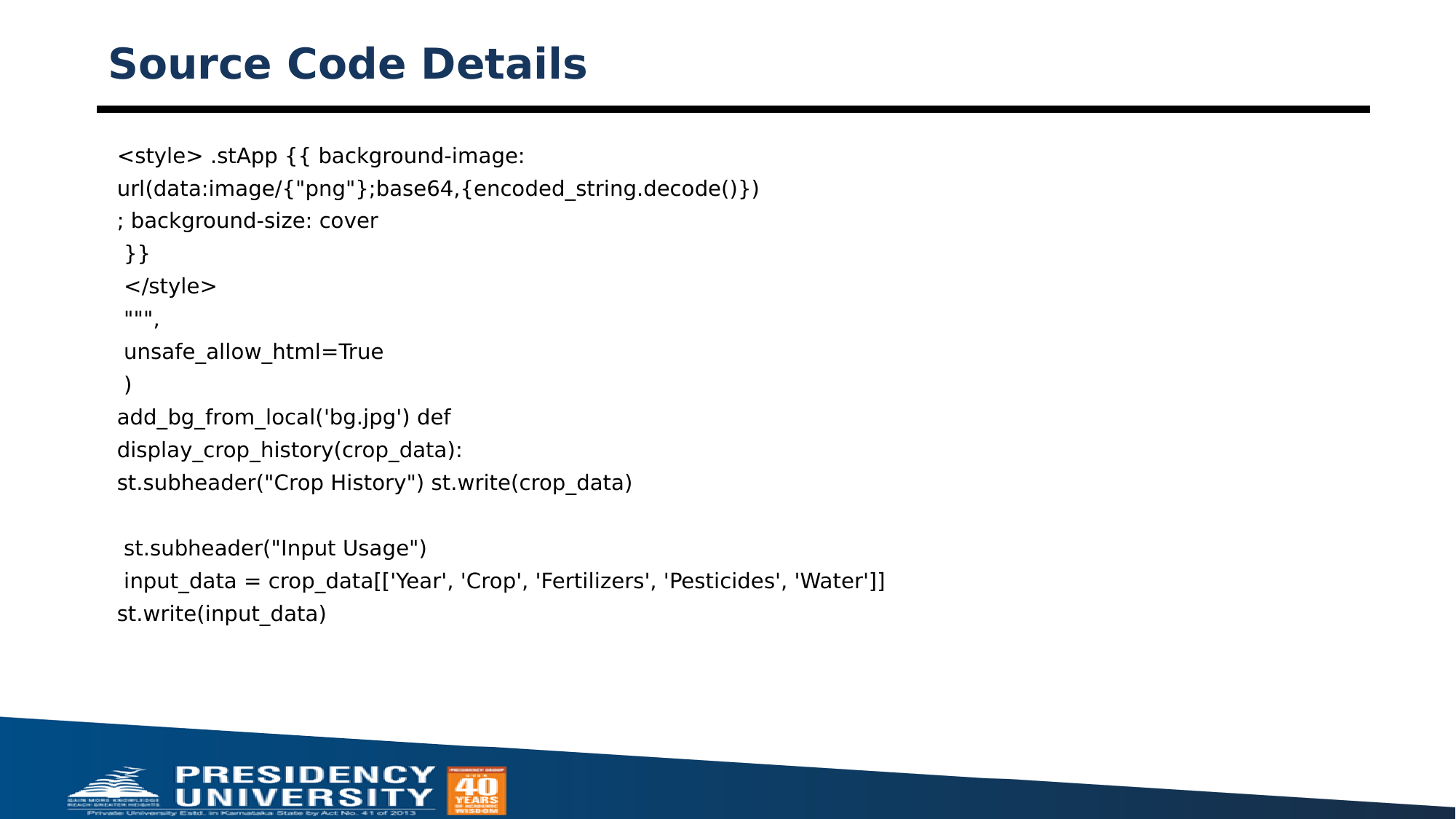

# Source Code Details
<style> .stApp {{ background-image:
url(data:image/{"png"};base64,{encoded_string.decode()})
; background-size: cover
 }}
 </style>
 """,
 unsafe_allow_html=True
 )
add_bg_from_local('bg.jpg') def
display_crop_history(crop_data):
st.subheader("Crop History") st.write(crop_data)

 st.subheader("Input Usage")
 input_data = crop_data[['Year', 'Crop', 'Fertilizers', 'Pesticides', 'Water']]
st.write(input_data)